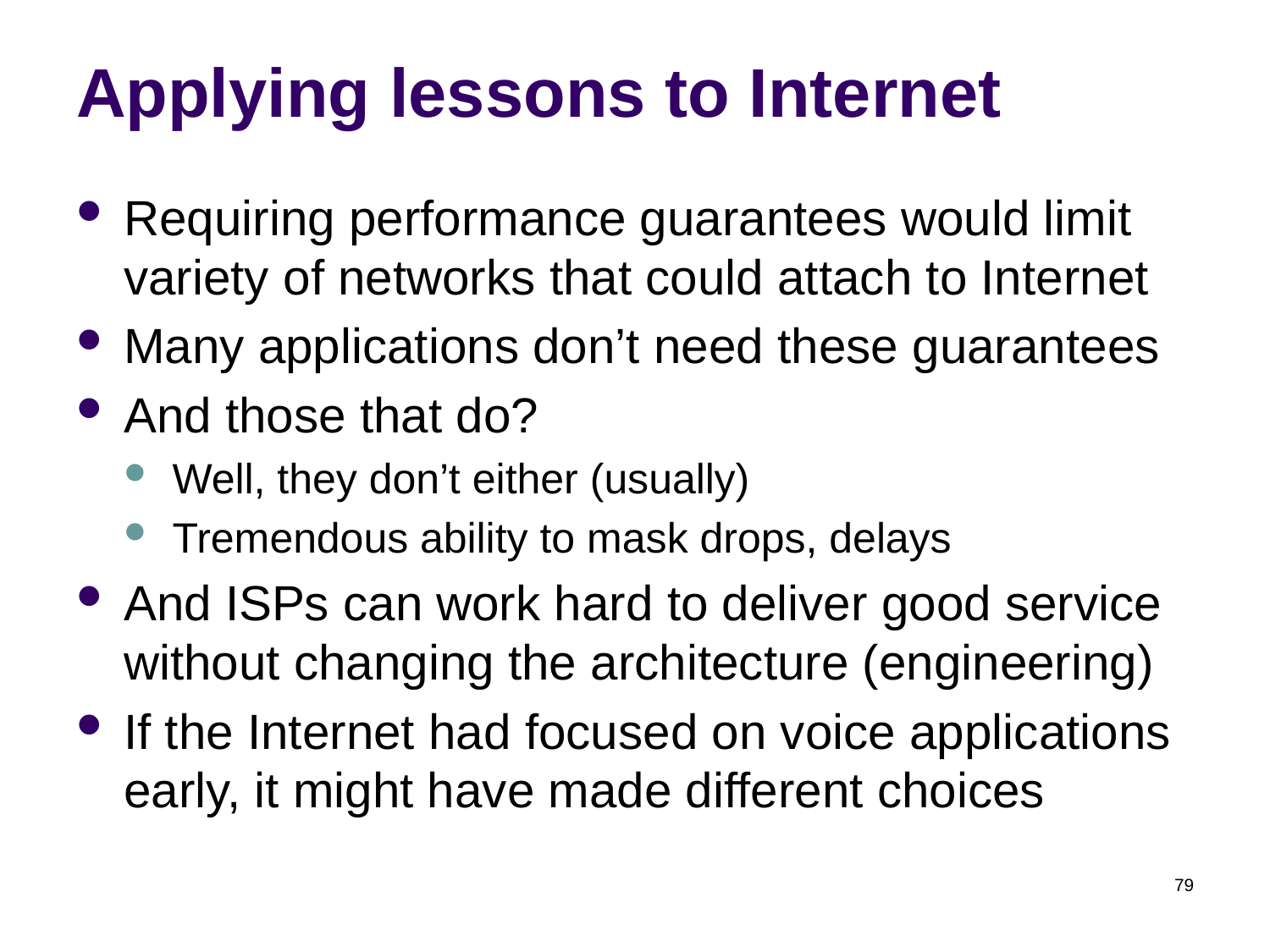

# Applying lessons to Internet
Requiring performance guarantees would limit variety of networks that could attach to Internet
Many applications don’t need these guarantees
And those that do?
Well, they don’t either (usually)
Tremendous ability to mask drops, delays
And ISPs can work hard to deliver good service without changing the architecture (engineering)
If the Internet had focused on voice applications early, it might have made different choices
79